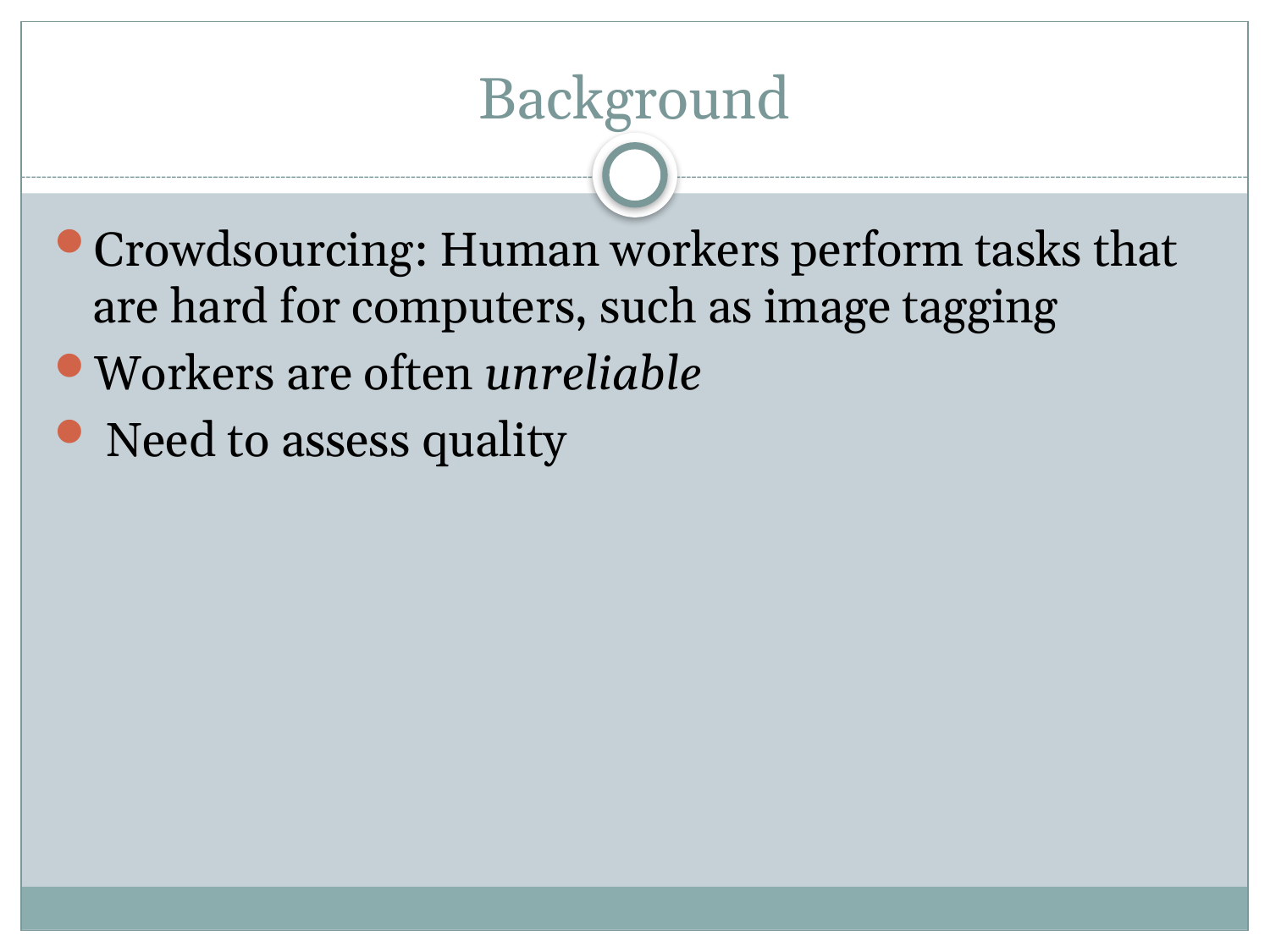

# Background
Crowdsourcing: Human workers perform tasks that are hard for computers, such as image tagging
Workers are often unreliable
 Need to assess quality